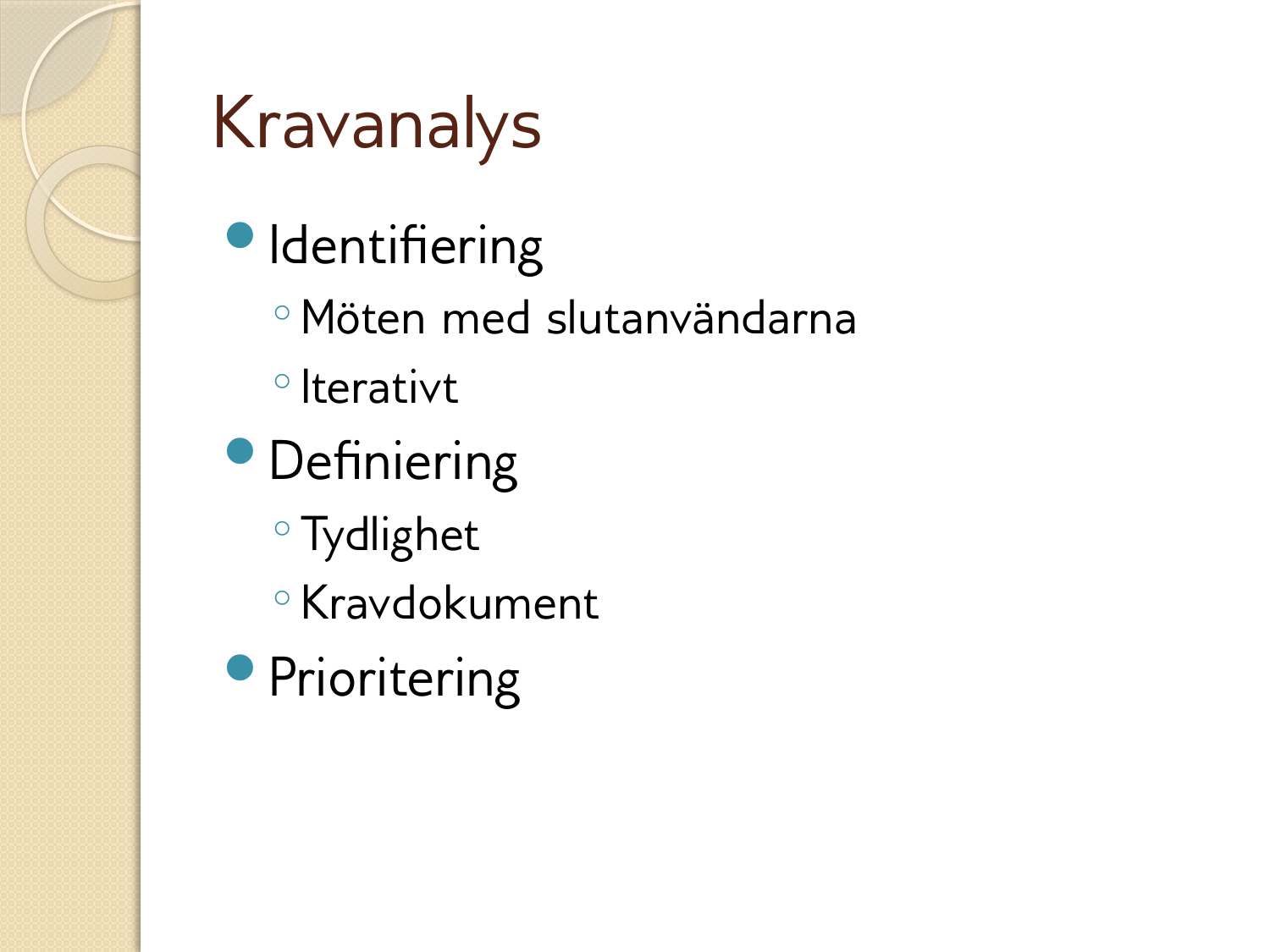

# Kravanalys
Identifiering
Möten med slutanvändarna
Iterativt
Definiering
Tydlighet
Kravdokument
Prioritering